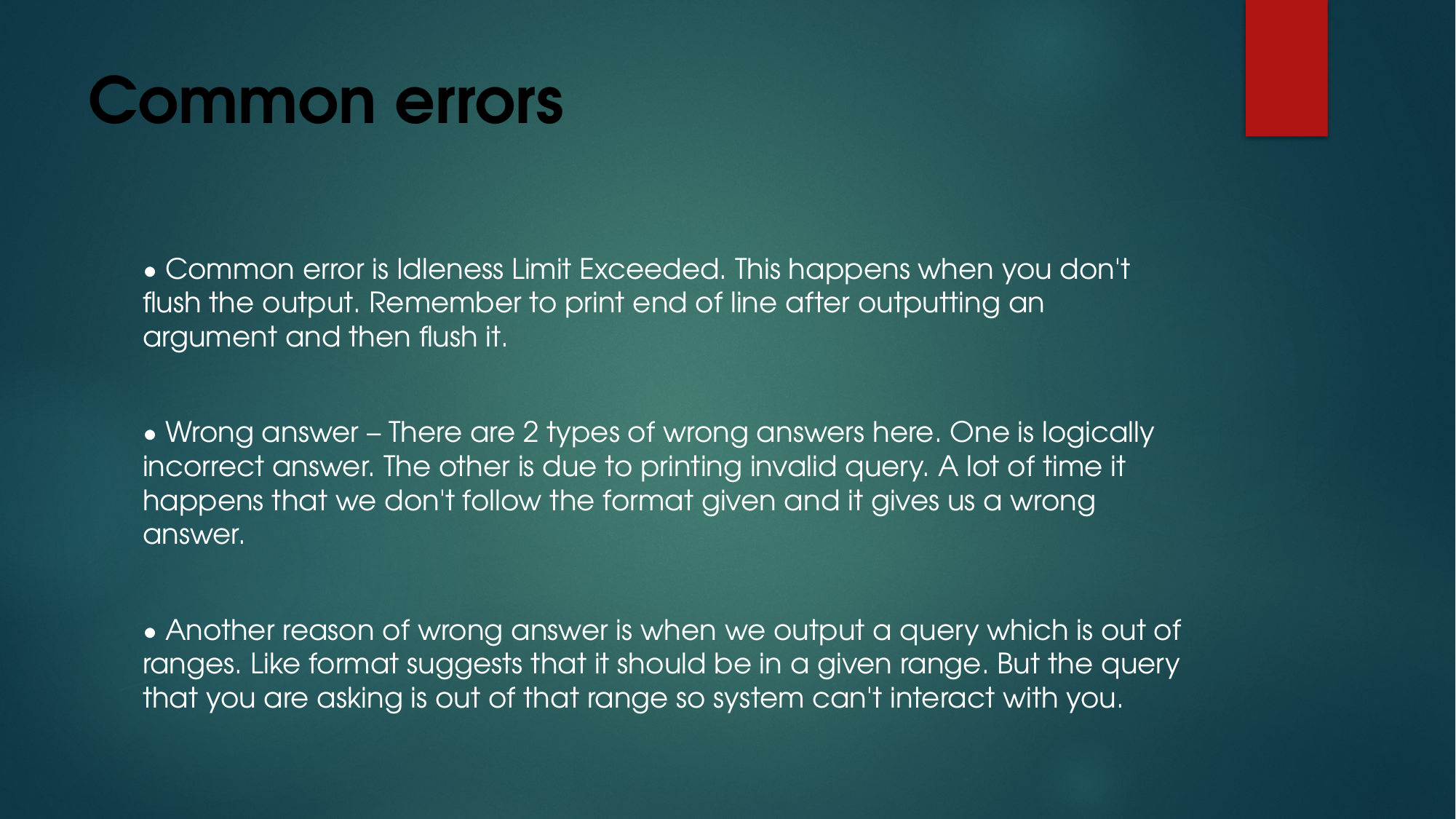

# Common errors
• Common error is Idleness Limit Exceeded. This happens when you don't flush the output. Remember to print end of line after outputting an argument and then flush it.

• Wrong answer – There are 2 types of wrong answers here. One is logically incorrect answer. The other is due to printing invalid query. A lot of time it happens that we don't follow the format given and it gives us a wrong answer.

• Another reason of wrong answer is when we output a query which is out of ranges. Like format suggests that it should be in a given range. But the query that you are asking is out of that range so system can't interact with you.